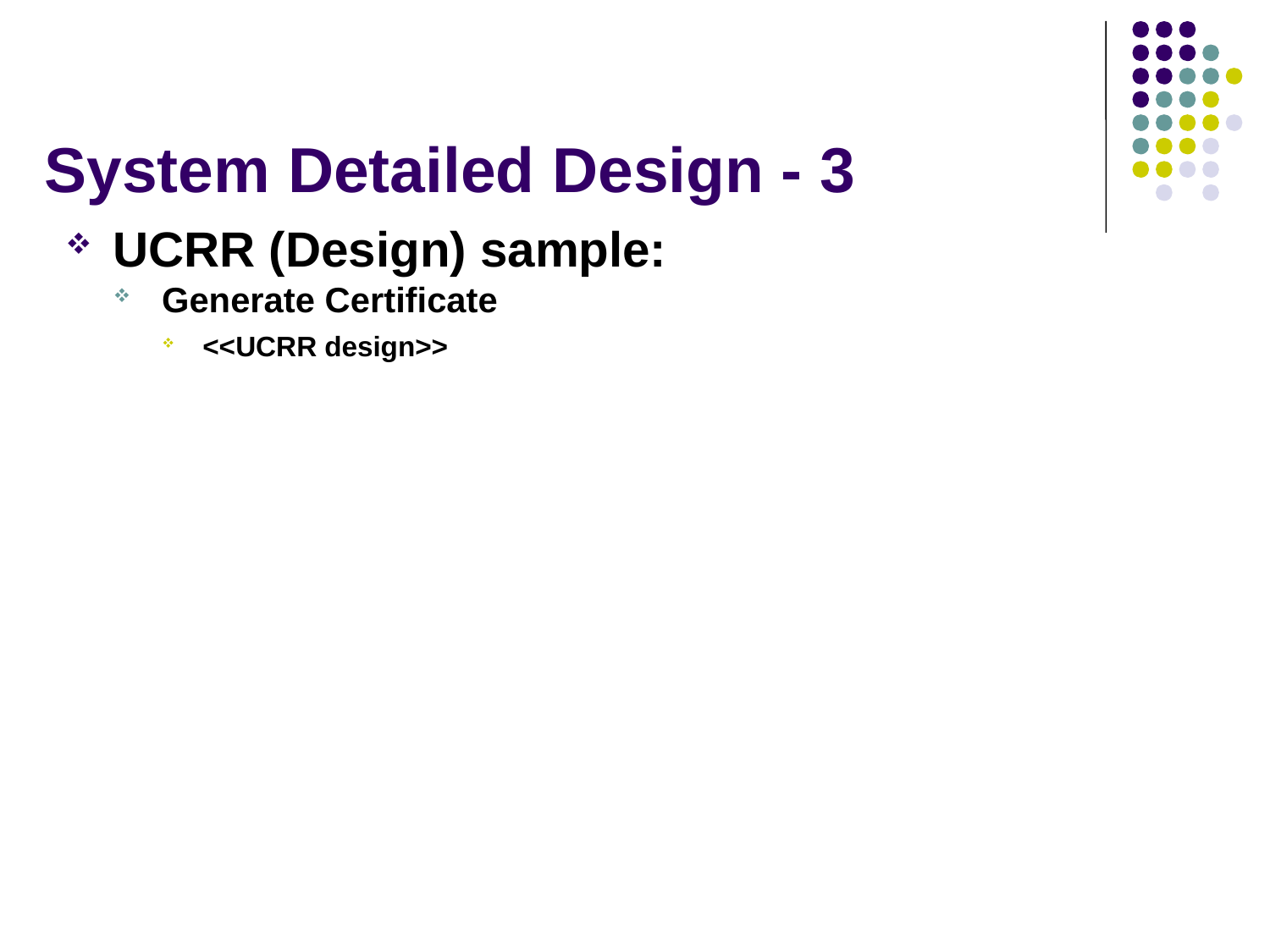

# System Detailed Design - 3
UCRR (Design) sample:
Generate Certificate
<<UCRR design>>